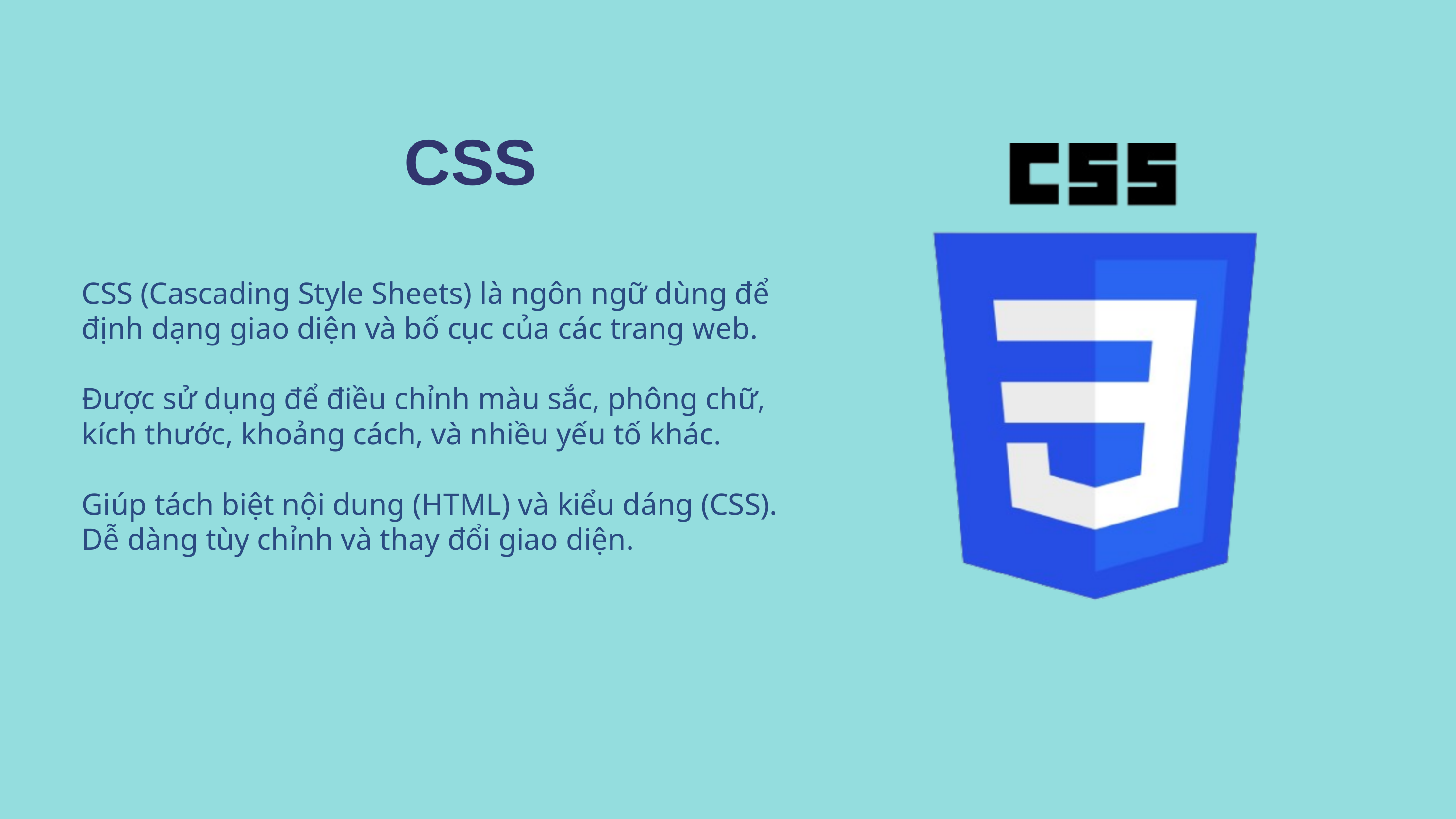

CSS
CSS (Cascading Style Sheets) là ngôn ngữ dùng để định dạng giao diện và bố cục của các trang web.

Được sử dụng để điều chỉnh màu sắc, phông chữ, kích thước, khoảng cách, và nhiều yếu tố khác.

Giúp tách biệt nội dung (HTML) và kiểu dáng (CSS).
Dễ dàng tùy chỉnh và thay đổi giao diện.